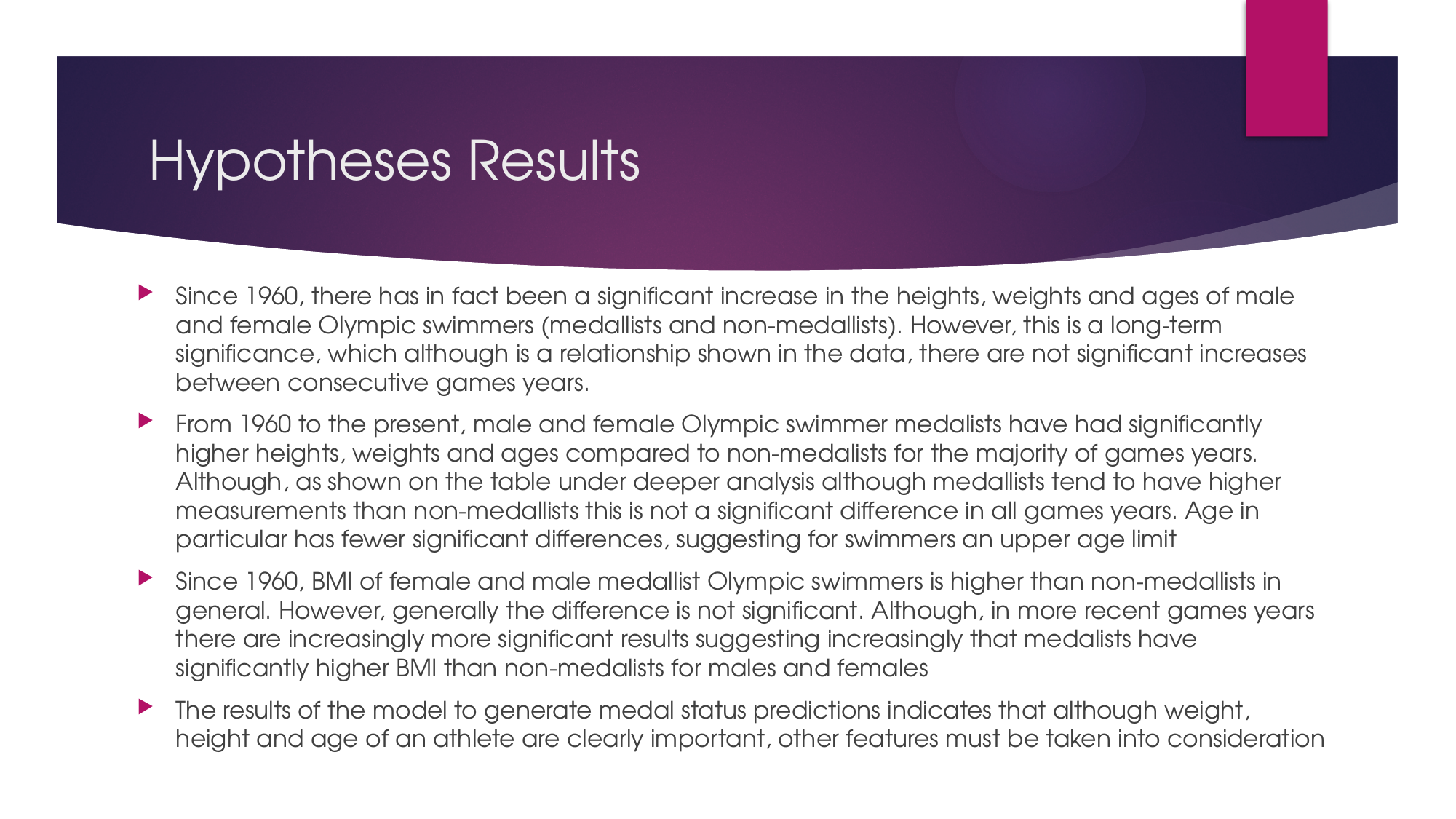

# Hypotheses Results
Since 1960, there has in fact been a significant increase in the heights, weights and ages of male and female Olympic swimmers (medallists and non-medallists). However, this is a long-term significance, which although is a relationship shown in the data, there are not significant increases between consecutive games years.
From 1960 to the present, male and female Olympic swimmer medalists have had significantly higher heights, weights and ages compared to non-medalists for the majority of games years. Although, as shown on the table under deeper analysis although medallists tend to have higher measurements than non-medallists this is not a significant difference in all games years. Age in particular has fewer significant differences, suggesting for swimmers an upper age limit
Since 1960, BMI of female and male medallist Olympic swimmers is higher than non-medallists in general. However, generally the difference is not significant. Although, in more recent games years there are increasingly more significant results suggesting increasingly that medalists have significantly higher BMI than non-medalists for males and females
The results of the model to generate medal status predictions indicates that although weight, height and age of an athlete are clearly important, other features must be taken into consideration